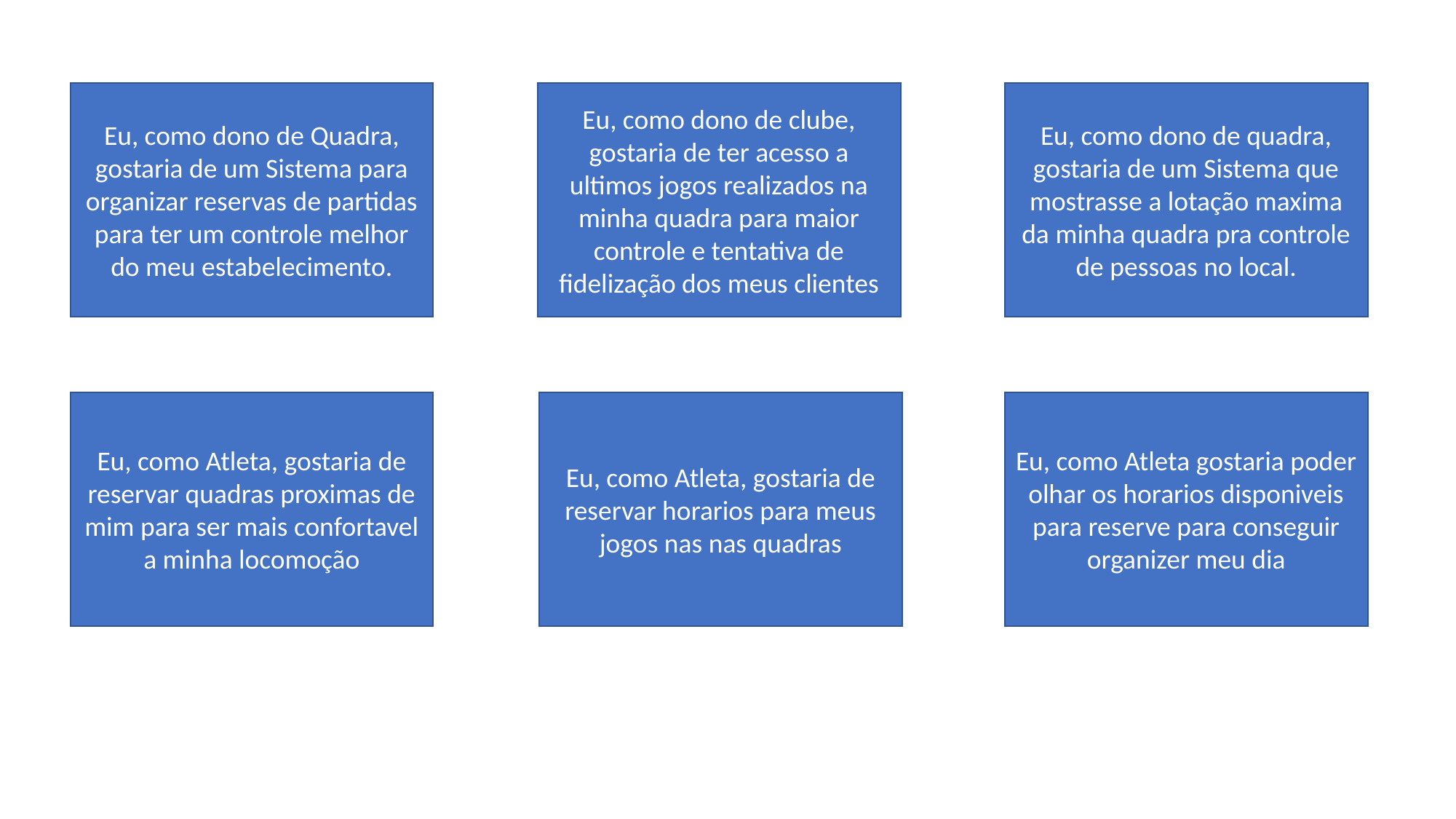

Eu, como dono de Quadra, gostaria de um Sistema para organizar reservas de partidas para ter um controle melhor do meu estabelecimento.
Eu, como dono de clube, gostaria de ter acesso a ultimos jogos realizados na minha quadra para maior controle e tentativa de fidelização dos meus clientes
Eu, como dono de quadra, gostaria de um Sistema que mostrasse a lotação maxima da minha quadra pra controle de pessoas no local.
Eu, como Atleta, gostaria de reservar quadras proximas de mim para ser mais confortavel a minha locomoção
Eu, como Atleta, gostaria de reservar horarios para meus jogos nas nas quadras
Eu, como Atleta gostaria poder olhar os horarios disponiveis para reserve para conseguir organizer meu dia